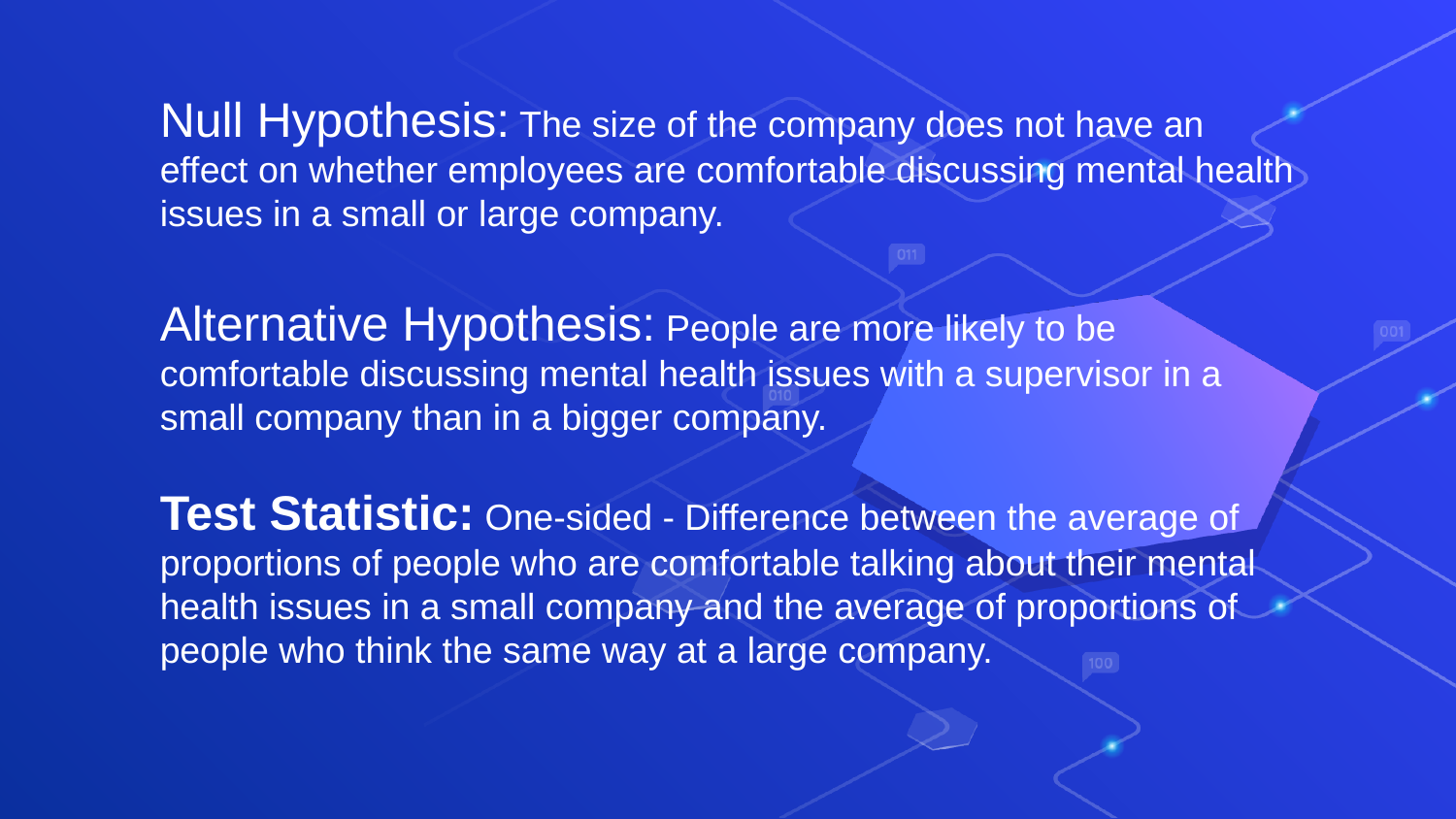

Null Hypothesis: The size of the company does not have an effect on whether employees are comfortable discussing mental health issues in a small or large company.

Alternative Hypothesis: People are more likely to be comfortable discussing mental health issues with a supervisor in a small company than in a bigger company.

Test Statistic: One-sided - Difference between the average of proportions of people who are comfortable talking about their mental health issues in a small company and the average of proportions of people who think the same way at a large company.